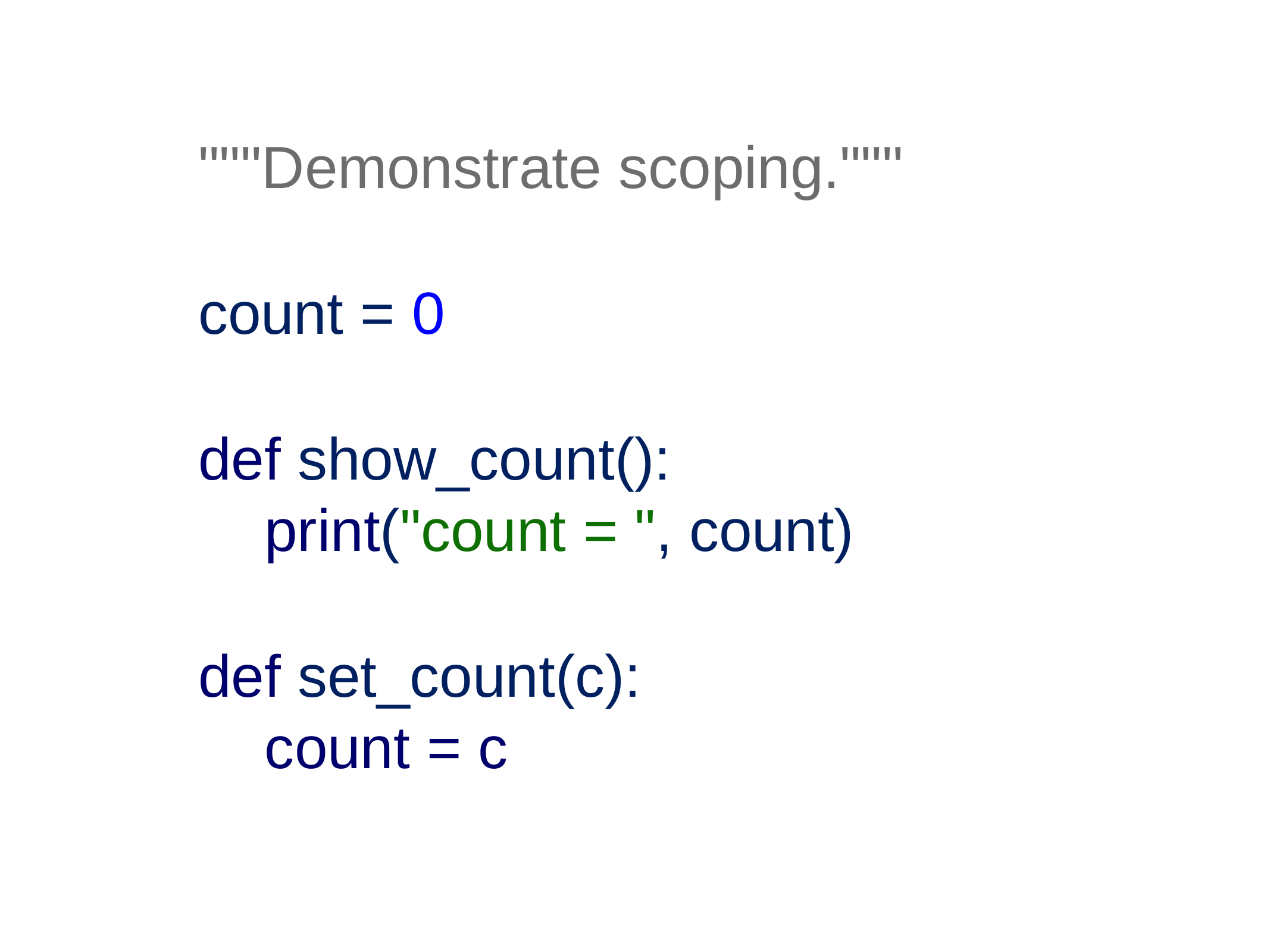

"""Demonstrate scoping."""

count = 0

def show_count(): print("count = ", count)

def set_count(c): count = c